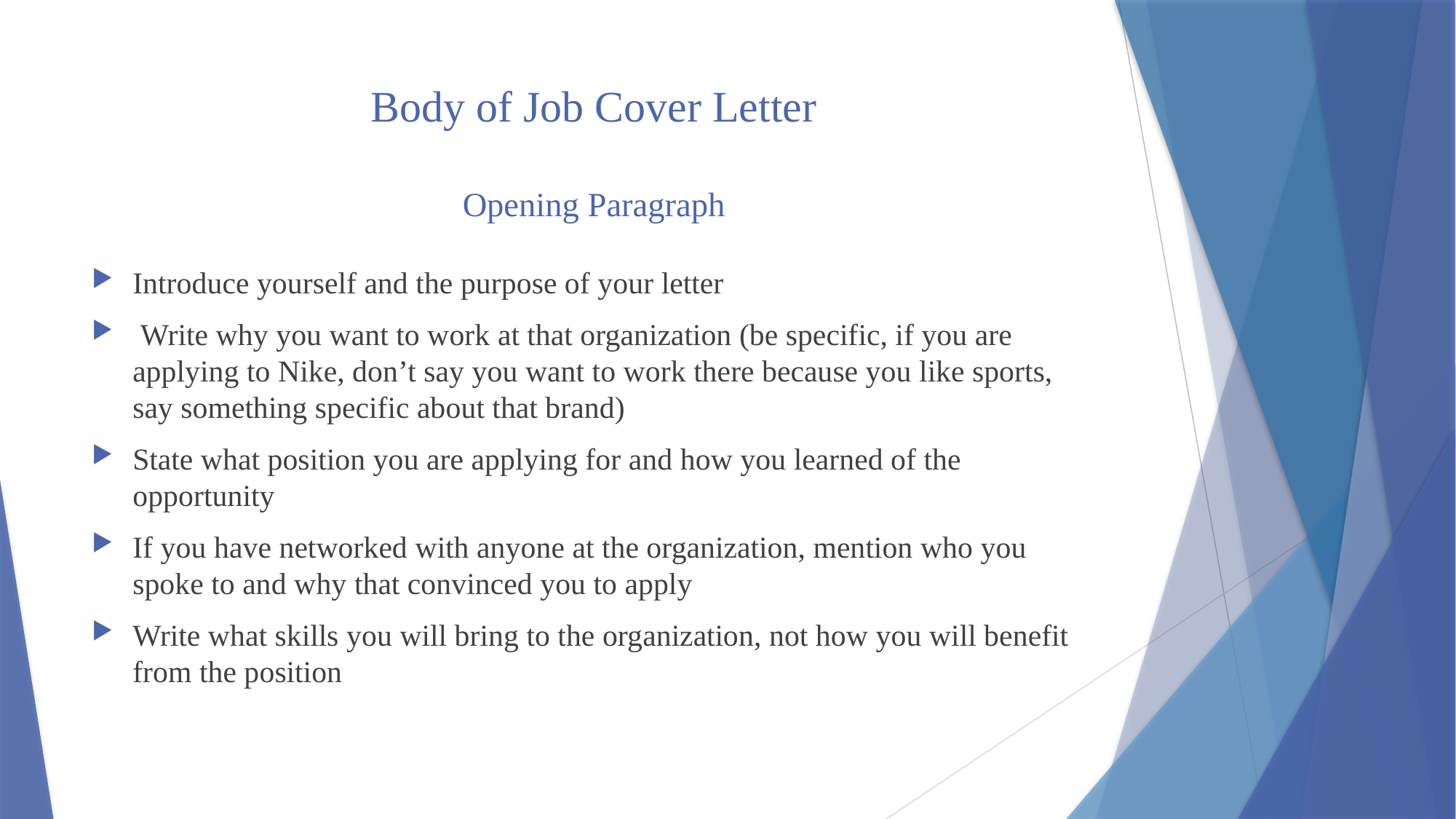

# Body of Job Cover Letter Opening Paragraph
Introduce yourself and the purpose of your letter
 Write why you want to work at that organization (be specific, if you are applying to Nike, don’t say you want to work there because you like sports, say something specific about that brand)
State what position you are applying for and how you learned of the opportunity
If you have networked with anyone at the organization, mention who you spoke to and why that convinced you to apply
Write what skills you will bring to the organization, not how you will benefit from the position